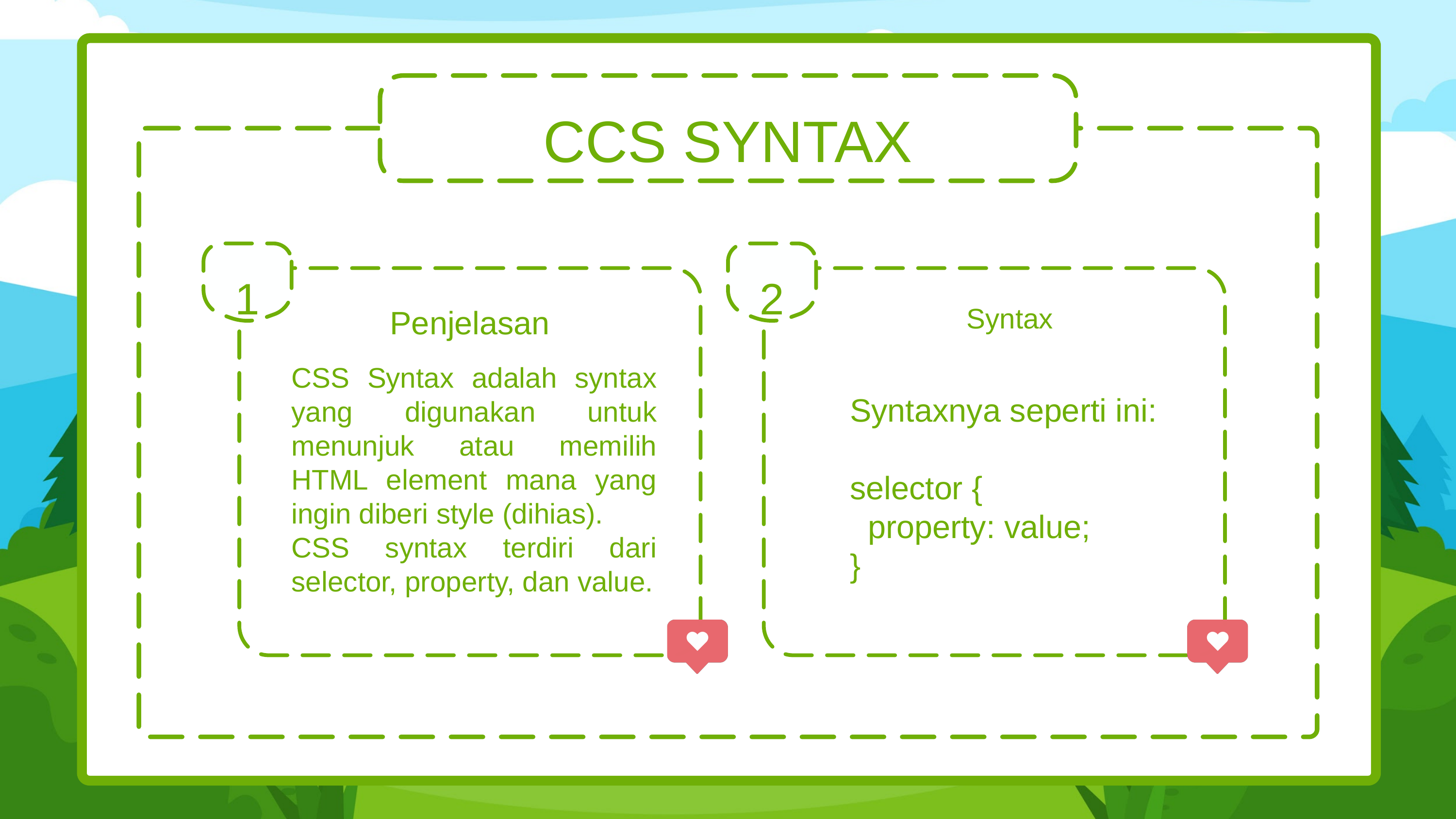

CCS SYNTAX

1
2
Syntax
Penjelasan
CSS Syntax adalah syntax yang digunakan untuk menunjuk atau memilih HTML element mana yang ingin diberi style (dihias).
CSS syntax terdiri dari selector, property, dan value.
Syntaxnya seperti ini:

selector {
  property: value;
}